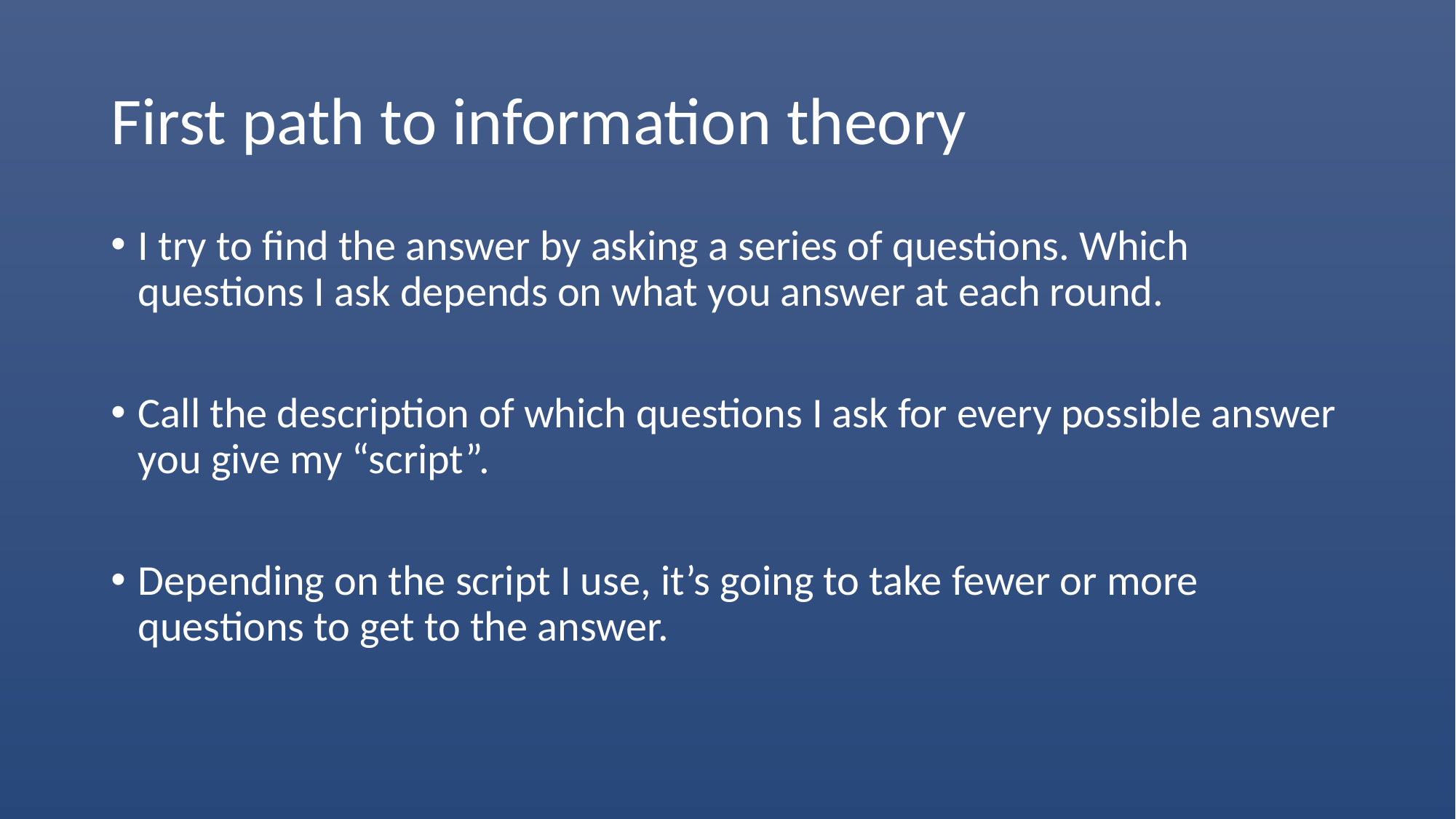

# First path to information theory
I try to find the answer by asking a series of questions. Which questions I ask depends on what you answer at each round.

Call the description of which questions I ask for every possible answer you give my “script”.

Depending on the script I use, it’s going to take fewer or more questions to get to the answer.